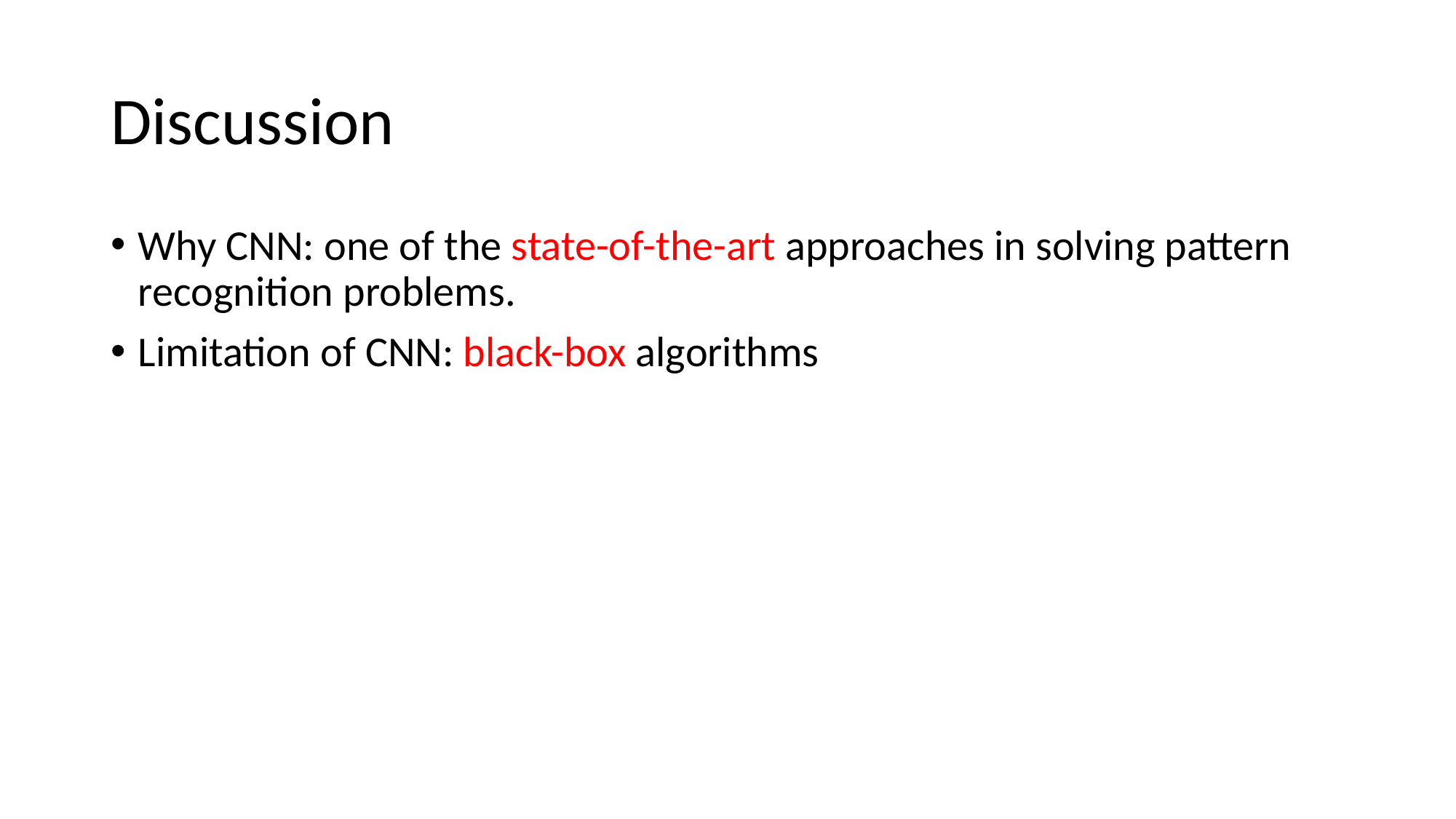

# Discussion
Why CNN: one of the state-of-the-art approaches in solving pattern recognition problems.
Limitation of CNN: black-box algorithms